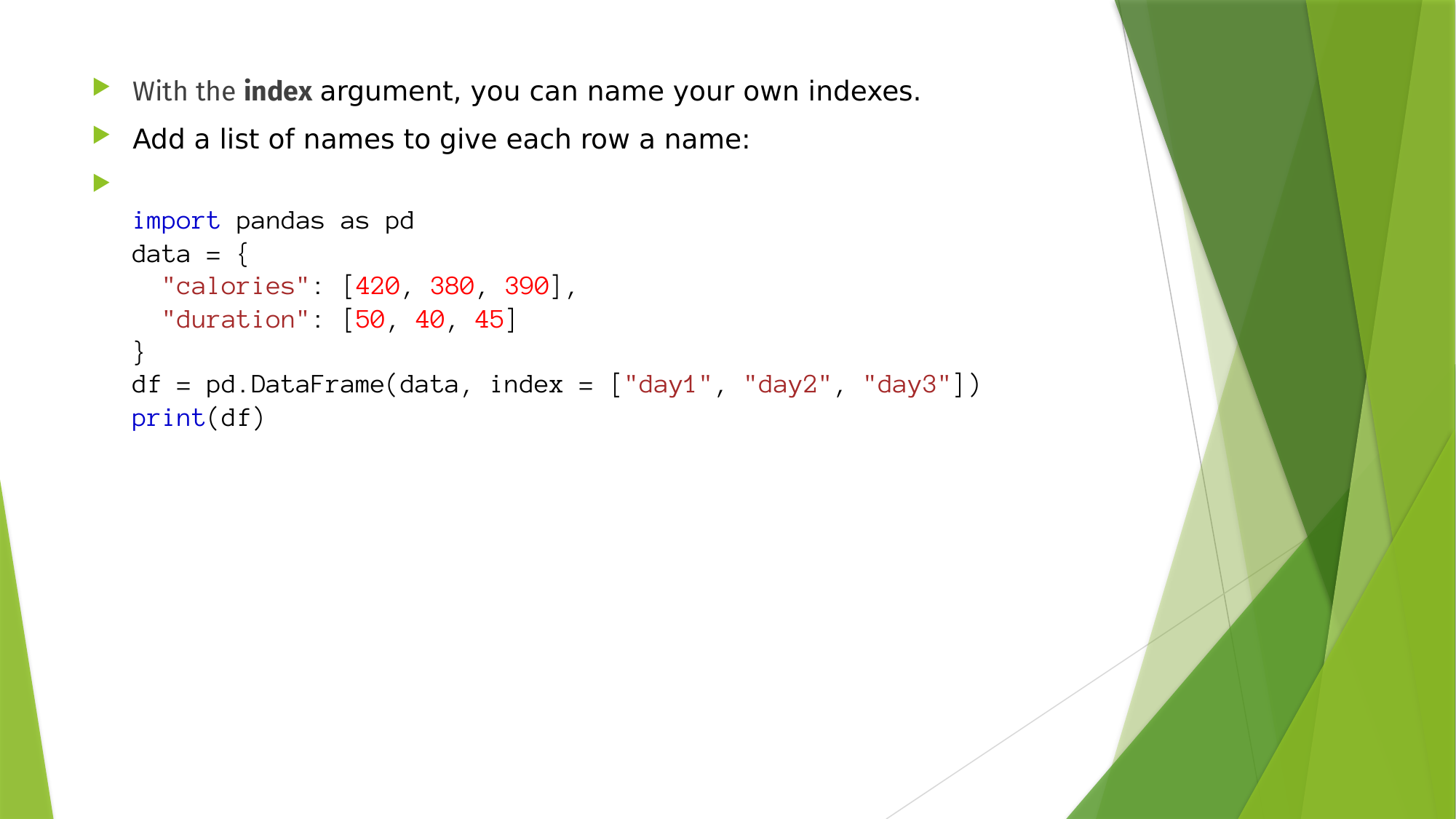

With the index argument, you can name your own indexes.
Add a list of names to give each row a name:
import pandas as pd
data = {
  "calories": [420, 380, 390],
  "duration": [50, 40, 45]
}
df = pd.DataFrame(data, index = ["day1", "day2", "day3"])
print(df)